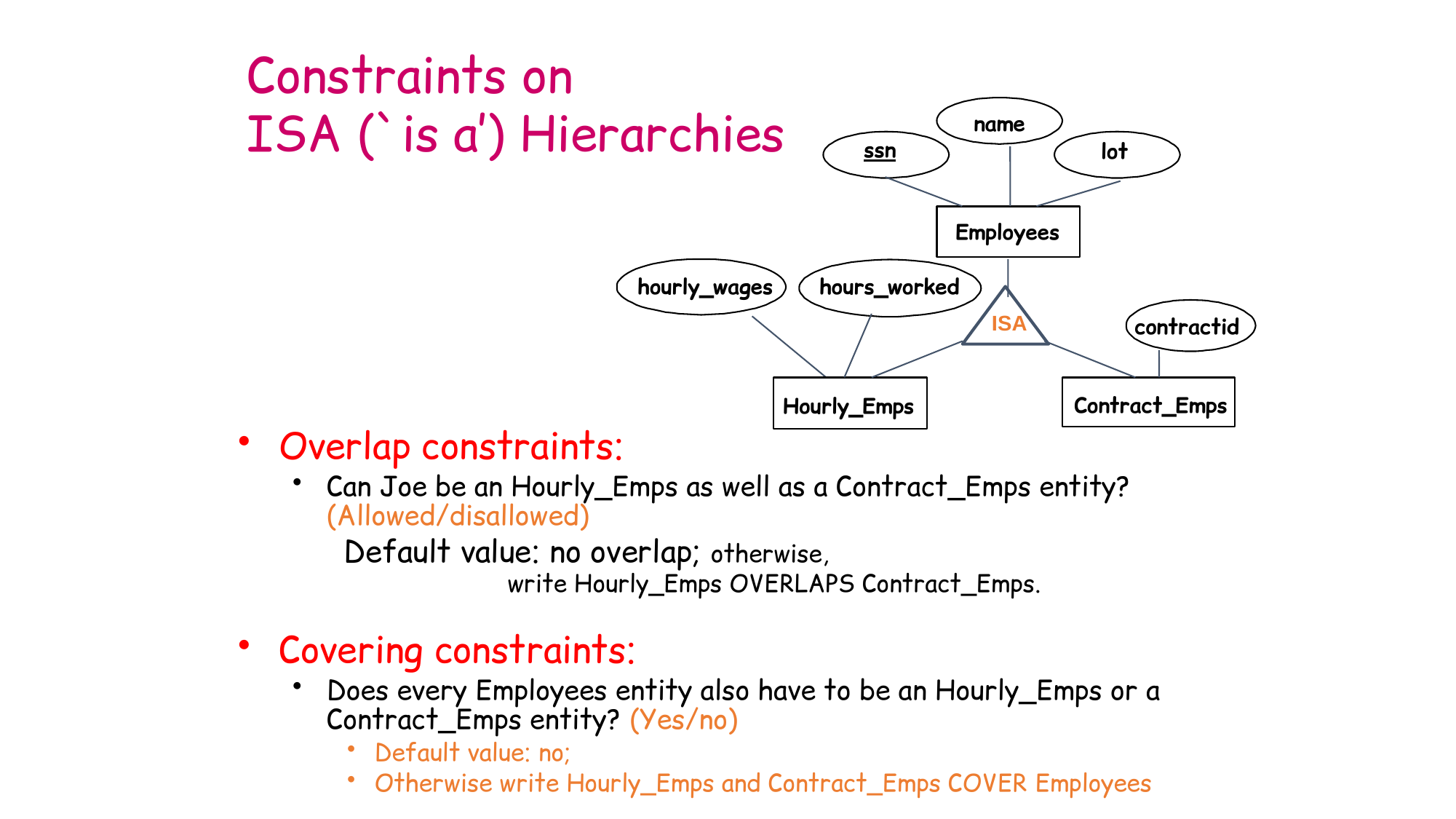

Constraints on
ISA (`is a’) Hierarchies

name
ssn

lot

Employees

hourly_wages
hours_worked

ISA
contractid

Contract_Emps
Hourly_Emps
Overlap constraints:
Can Joe be an Hourly_Emps as well as a Contract_Emps entity?  (Allowed/disallowed)

Covering constraints:
Does every Employees entity also have to be an Hourly_Emps or a Contract_Emps entity? (Yes/no)
Default value: no;
Otherwise write Hourly_Emps and Contract_Emps COVER Employees
Default value: no overlap; otherwise,
write Hourly_Emps OVERLAPS Contract_Emps.